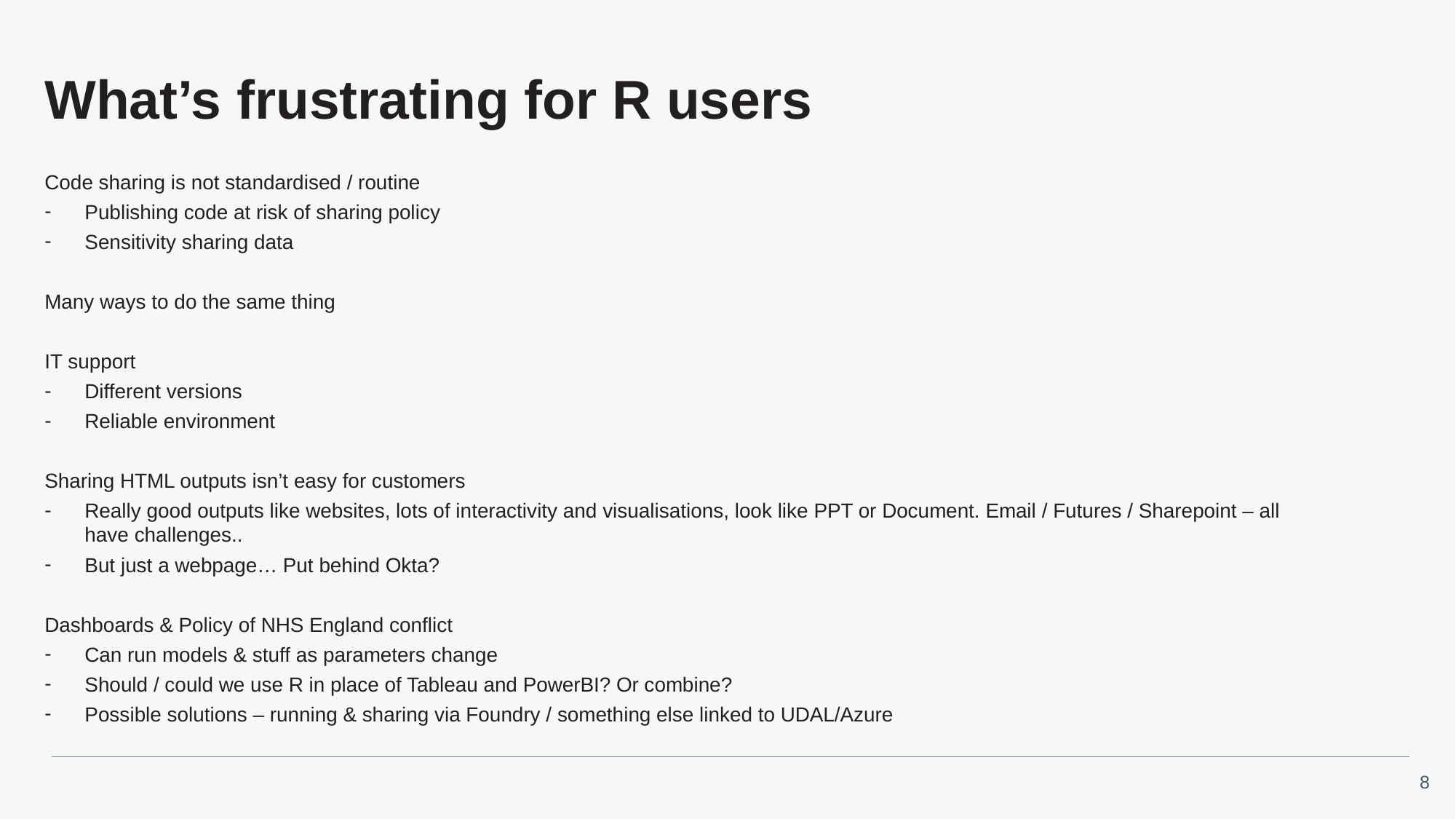

# What’s frustrating for R users
Code sharing is not standardised / routine
Publishing code at risk of sharing policy
Sensitivity sharing data

Many ways to do the same thing

IT support
Different versions
Reliable environment

Sharing HTML outputs isn’t easy for customers
Really good outputs like websites, lots of interactivity and visualisations, look like PPT or Document. Email / Futures / Sharepoint – all have challenges..
But just a webpage… Put behind Okta?

Dashboards & Policy of NHS England conflict
Can run models & stuff as parameters change
Should / could we use R in place of Tableau and PowerBI? Or combine?
Possible solutions – running & sharing via Foundry / something else linked to UDAL/Azure